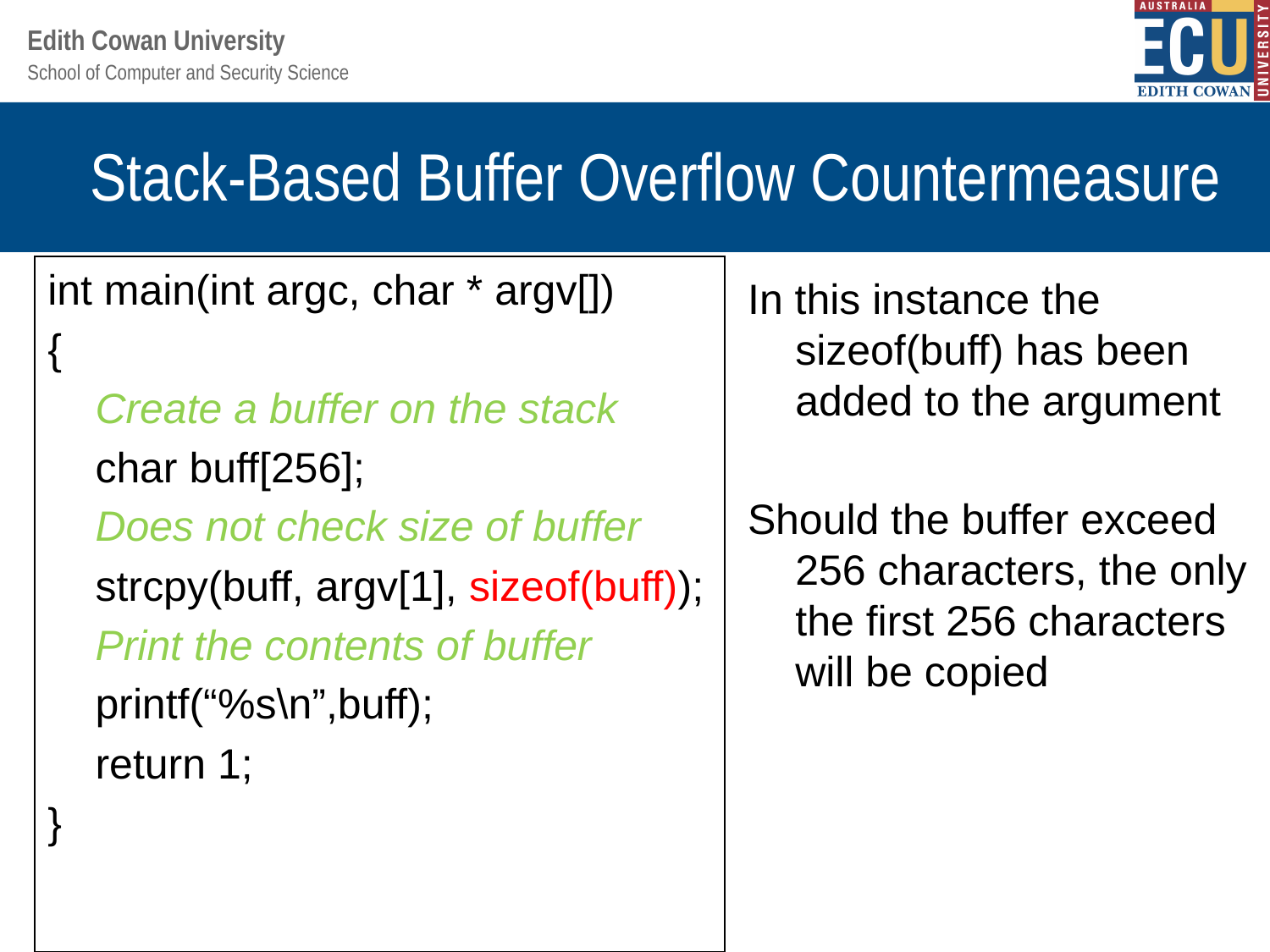

# Stack-Based Buffer Overflow Countermeasure
int main(int argc, char * argv[])
{
	Create a buffer on the stack
	char buff[256];
	Does not check size of buffer
	strcpy(buff, argv[1], sizeof(buff));
	Print the contents of buffer
	printf(“%s\n”,buff);
	return 1;
}
In this instance the sizeof(buff) has been added to the argument

Should the buffer exceed 256 characters, the only the first 256 characters will be copied